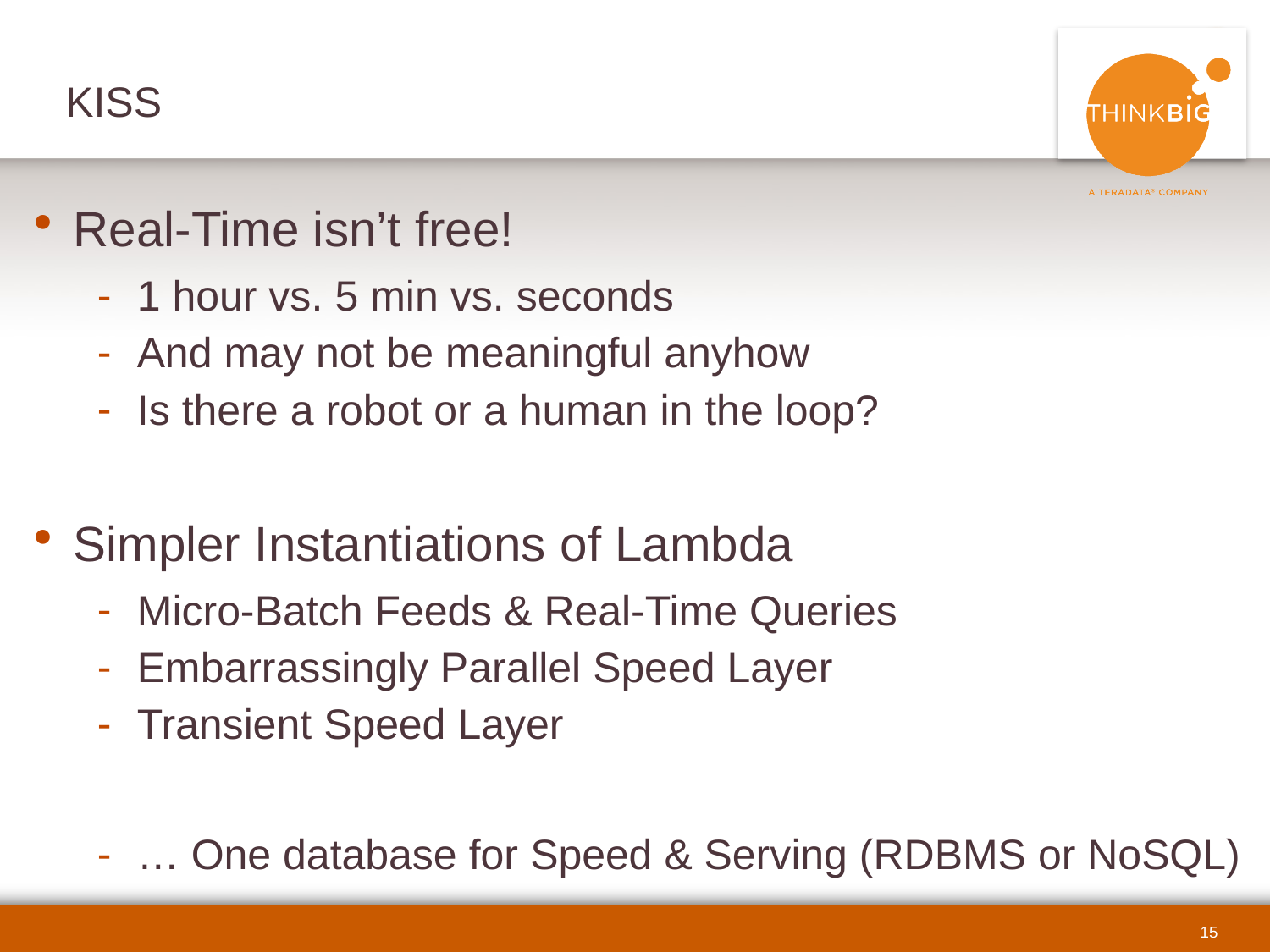

# KISS
Real-Time isn’t free!
1 hour vs. 5 min vs. seconds
And may not be meaningful anyhow
Is there a robot or a human in the loop?

Simpler Instantiations of Lambda
Micro-Batch Feeds & Real-Time Queries
Embarrassingly Parallel Speed Layer
Transient Speed Layer

… One database for Speed & Serving (RDBMS or NoSQL)